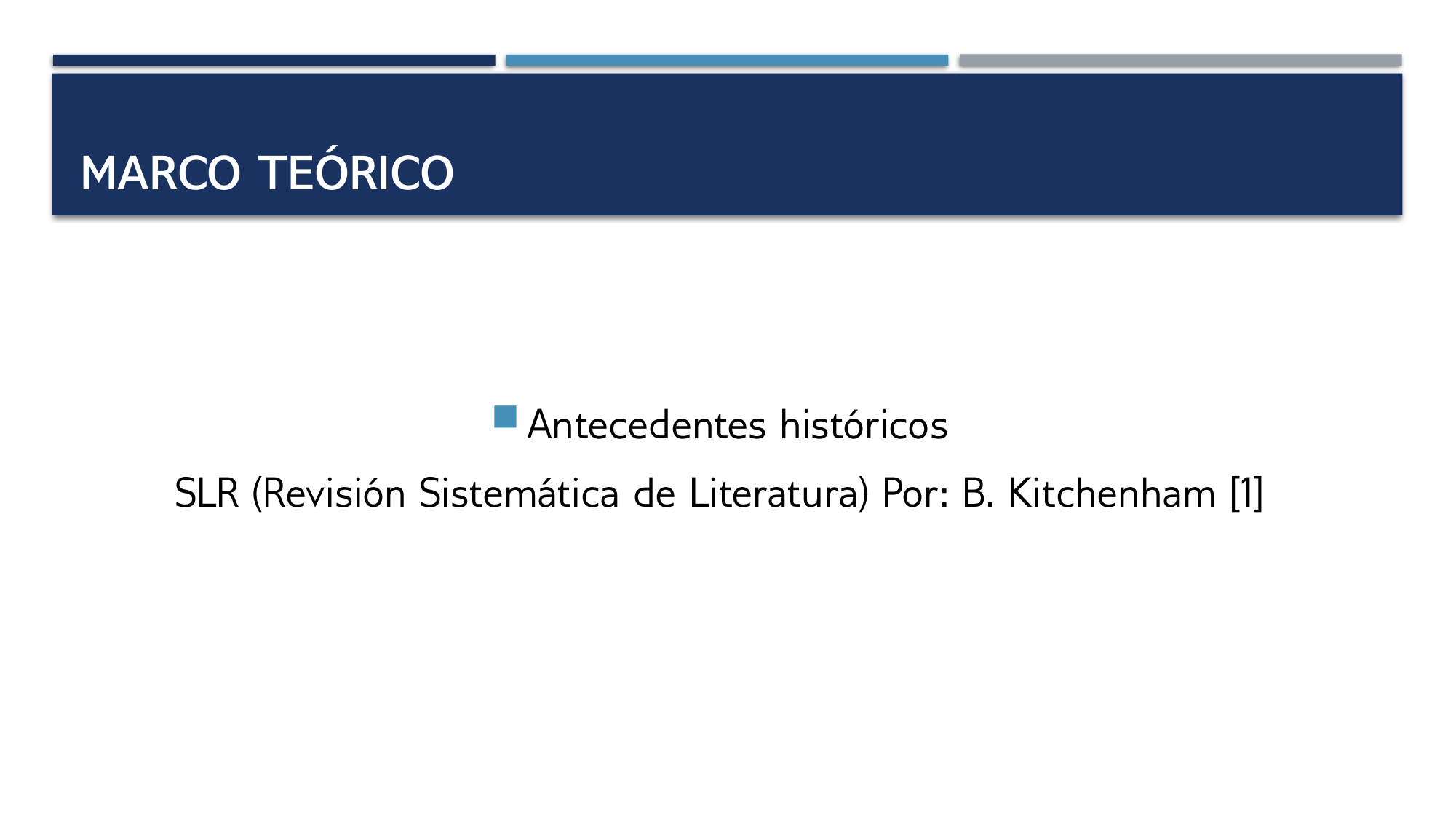

# MARCO TEÓRICO
Antecedentes históricos
SLR (Revisión Sistemática de Literatura) Por: B. Kitchenham [1]